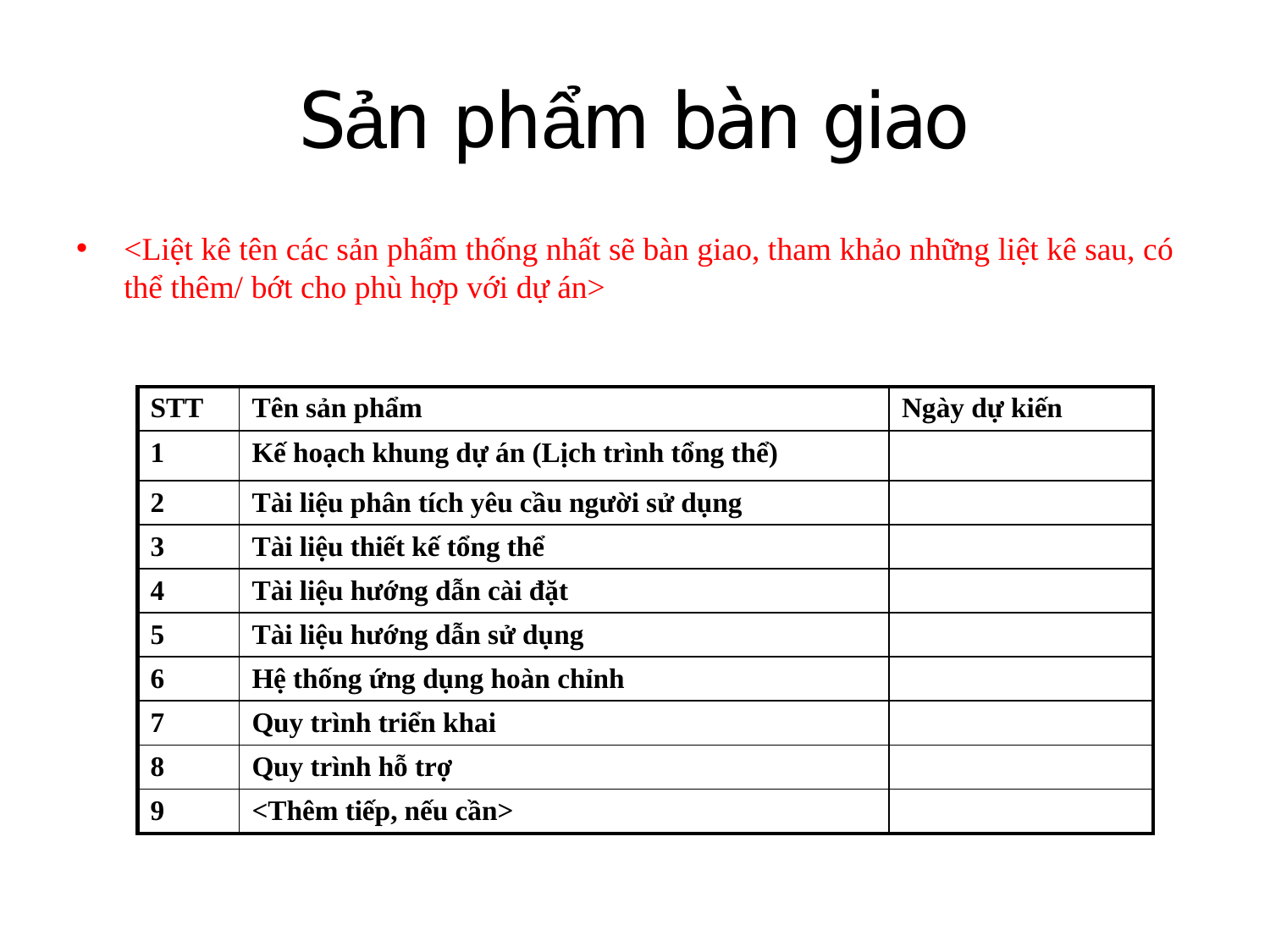

# Sản phẩm bàn giao
<Liệt kê tên các sản phẩm thống nhất sẽ bàn giao, tham khảo những liệt kê sau, có thể thêm/ bớt cho phù hợp với dự án>

| STT | Tên sản phẩm | Ngày dự kiến |
| --- | --- | --- |
| 1 | Kế hoạch khung dự án (Lịch trình tổng thể) |  |
| 2 | Tài liệu phân tích yêu cầu người sử dụng |  |
| 3 | Tài liệu thiết kế tổng thể |  |
| 4 | Tài liệu hướng dẫn cài đặt |  |
| 5 | Tài liệu hướng dẫn sử dụng |  |
| 6 | Hệ thống ứng dụng hoàn chỉnh |  |
| 7 | Quy trình triển khai |  |
| 8 | Quy trình hỗ trợ |  |
| 9 | <Thêm tiếp, nếu cần> |  |